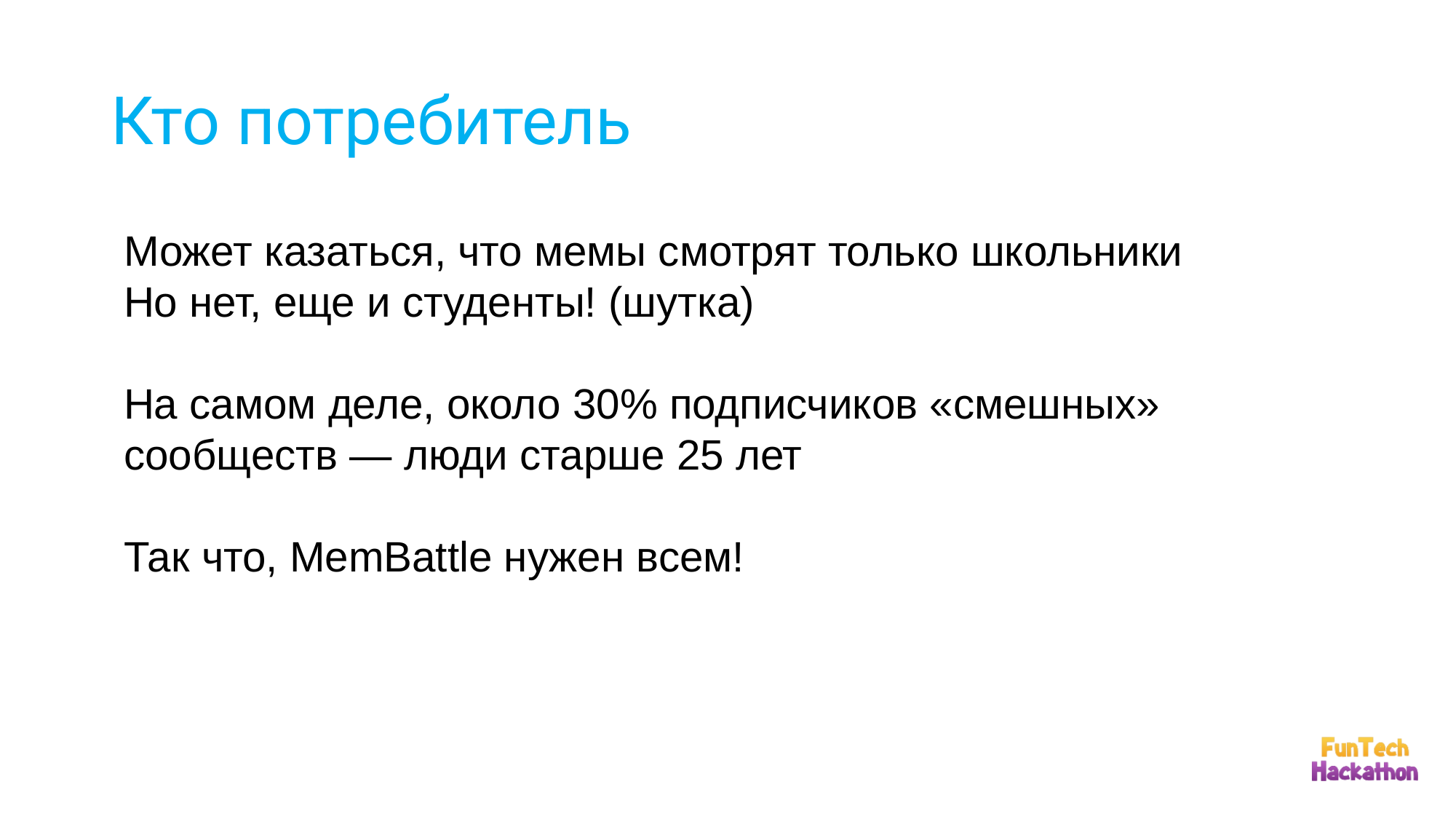

Кто потребитель
Может казаться, что мемы смотрят только школьники
Но нет, еще и студенты! (шутка)

На самом деле, около 30% подписчиков «смешных» сообществ — люди старше 25 лет

Так что, MemBattle нужен всем!